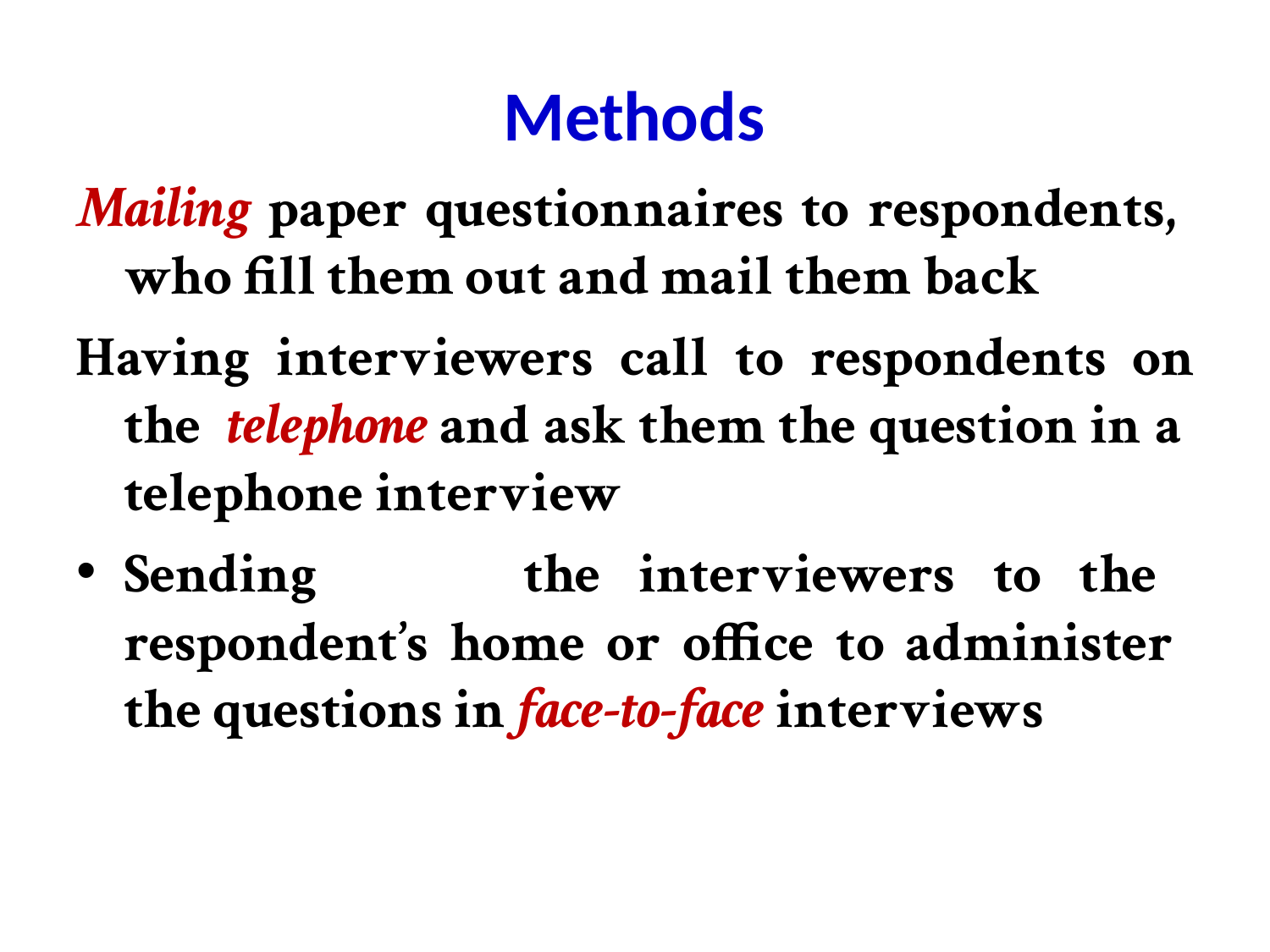

# Methods
Mailing paper questionnaires to respondents,  who fill them out and mail them back
Having interviewers call to respondents on the  telephone and ask them the question in a  telephone interview
Sending	the interviewers to the  respondent’s home or office to administer  the questions in face-to-face interviews